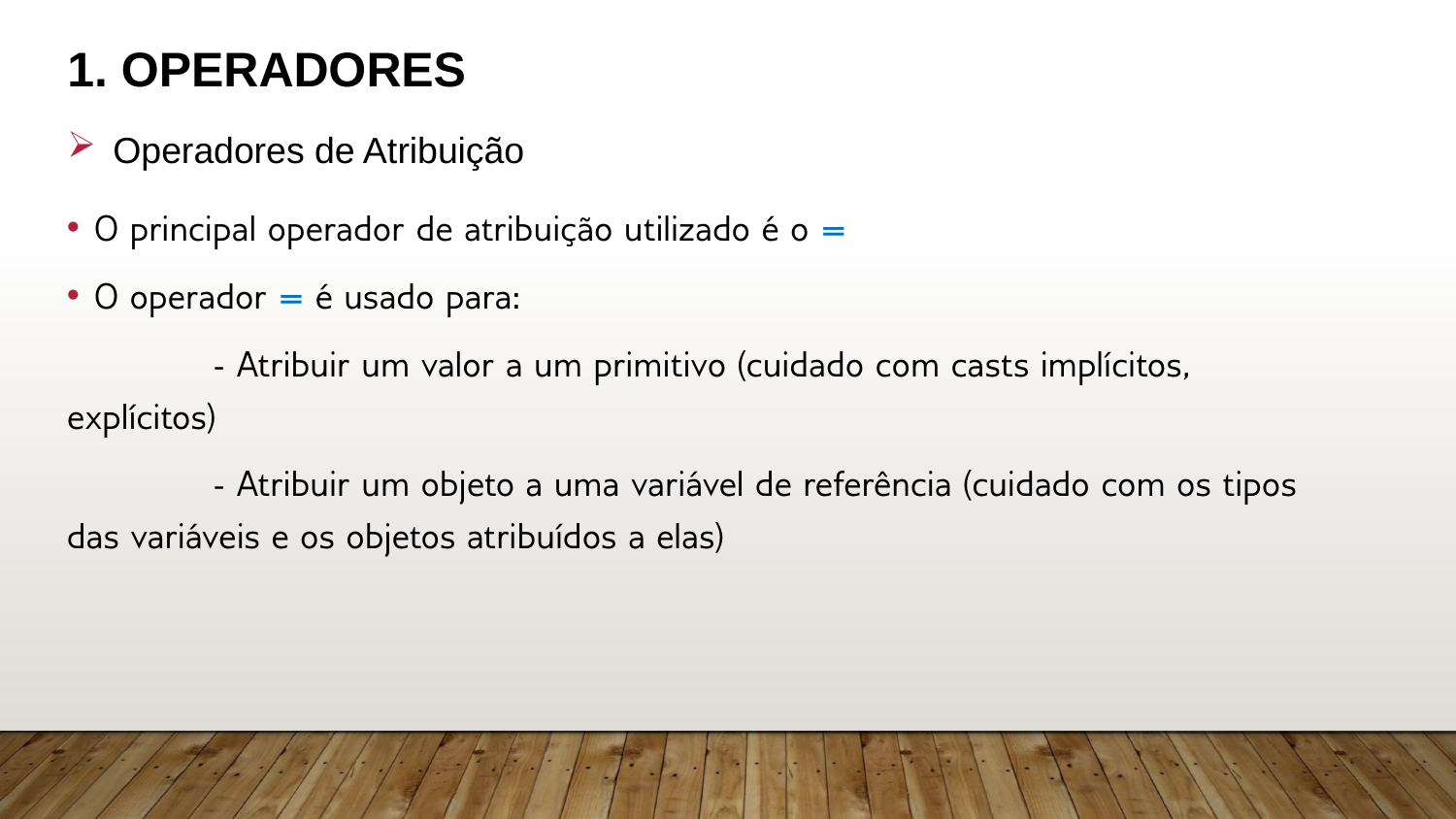

# 1. Operadores
Operadores de Atribuição

O principal operador de atribuição utilizado é o =
O operador = é usado para:
	- Atribuir um valor a um primitivo (cuidado com casts implícitos, explícitos)
	- Atribuir um objeto a uma variável de referência (cuidado com os tipos das variáveis e os objetos atribuídos a elas)